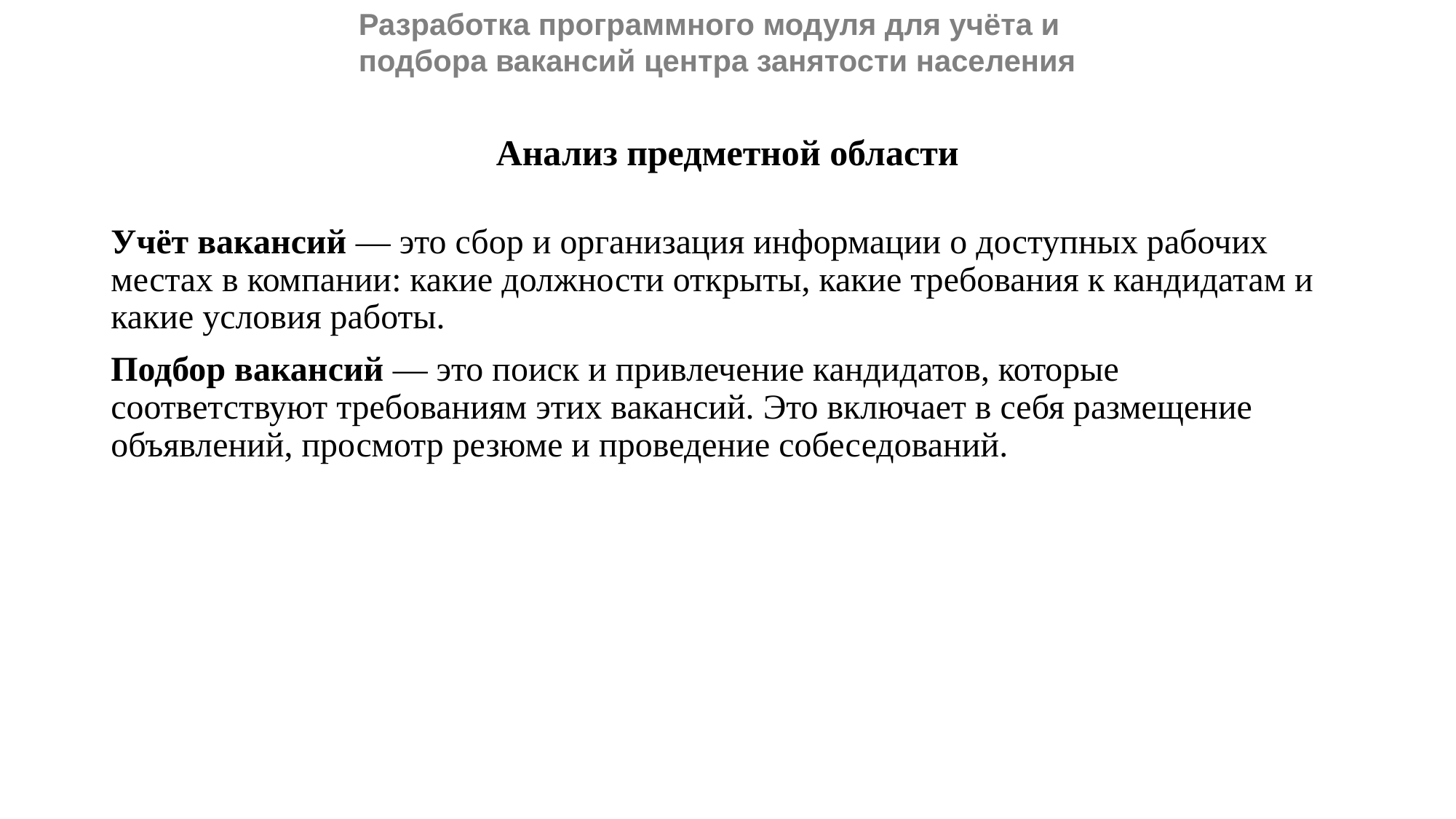

Разработка программного модуля для учёта и подбора вакансий центра занятости населения
Анализ предметной области
Учёт вакансий — это сбор и организация информации о доступных рабочих местах в компании: какие должности открыты, какие требования к кандидатам и какие условия работы.
Подбор вакансий — это поиск и привлечение кандидатов, которые соответствуют требованиям этих вакансий. Это включает в себя размещение объявлений, просмотр резюме и проведение собеседований.